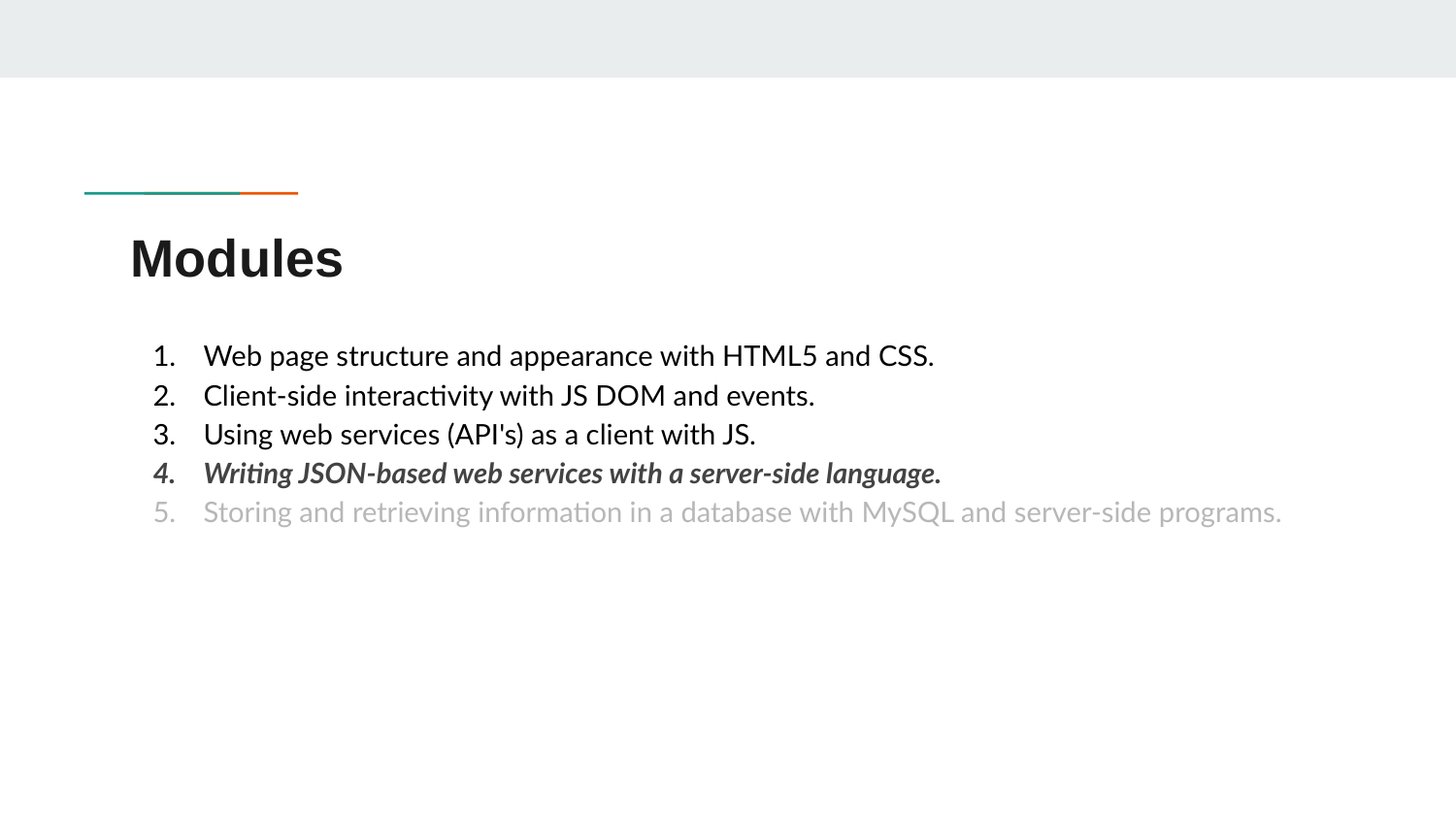

# Modules
Web page structure and appearance with HTML5 and CSS.
Client-side interactivity with JS DOM and events.
Using web services (API's) as a client with JS.
Writing JSON-based web services with a server-side language.
Storing and retrieving information in a database with MySQL and server-side programs.